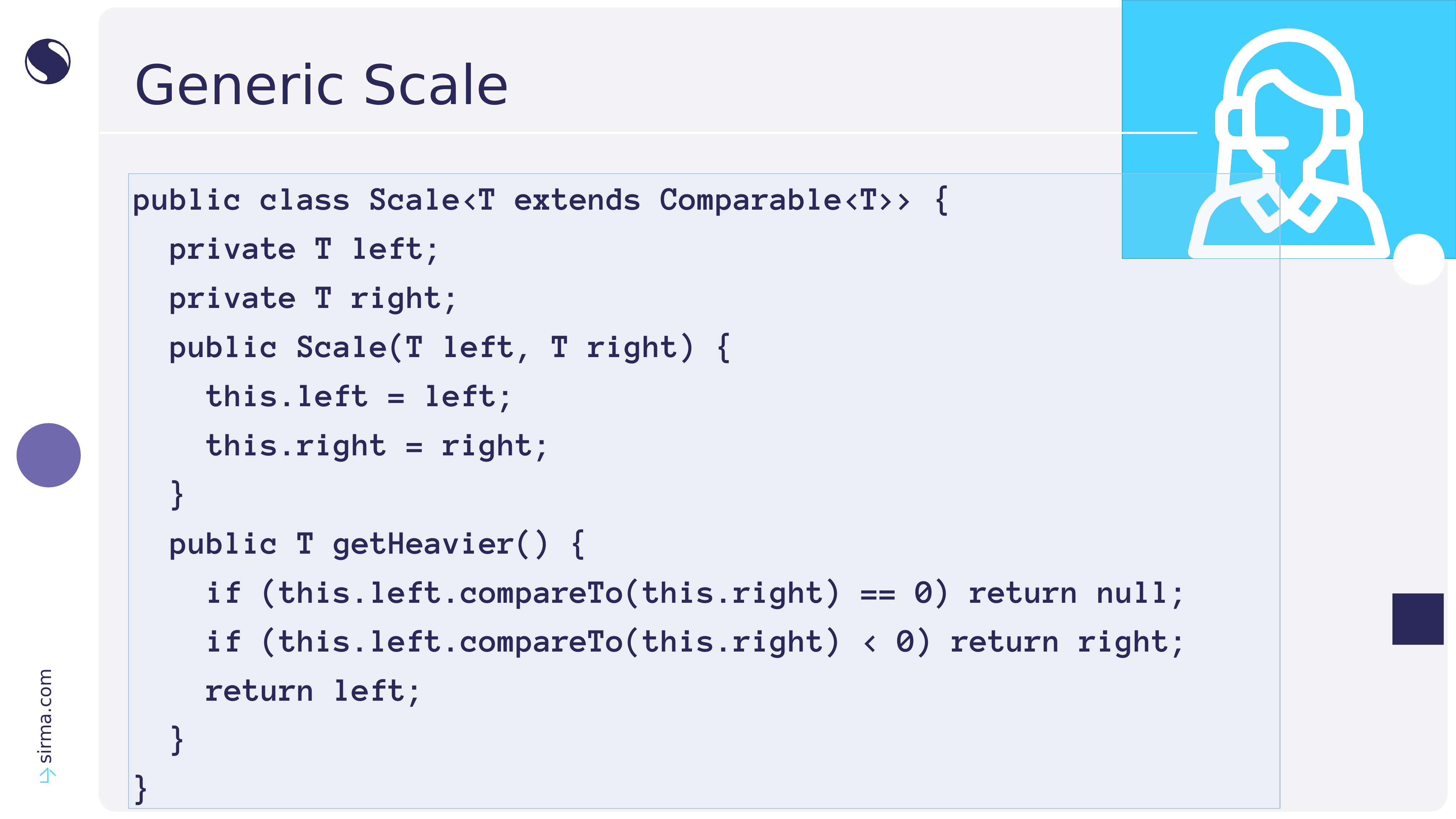

# Generic Scale
public class Scale<T extends Comparable<T>> {
  private T left;
  private T right;
  public Scale(T left, T right) {
    this.left = left;
    this.right = right;
  }
  public T getHeavier() {
    if (this.left.compareTo(this.right) == 0) return null;
    if (this.left.compareTo(this.right) < 0) return right;
    return left;
  }
}